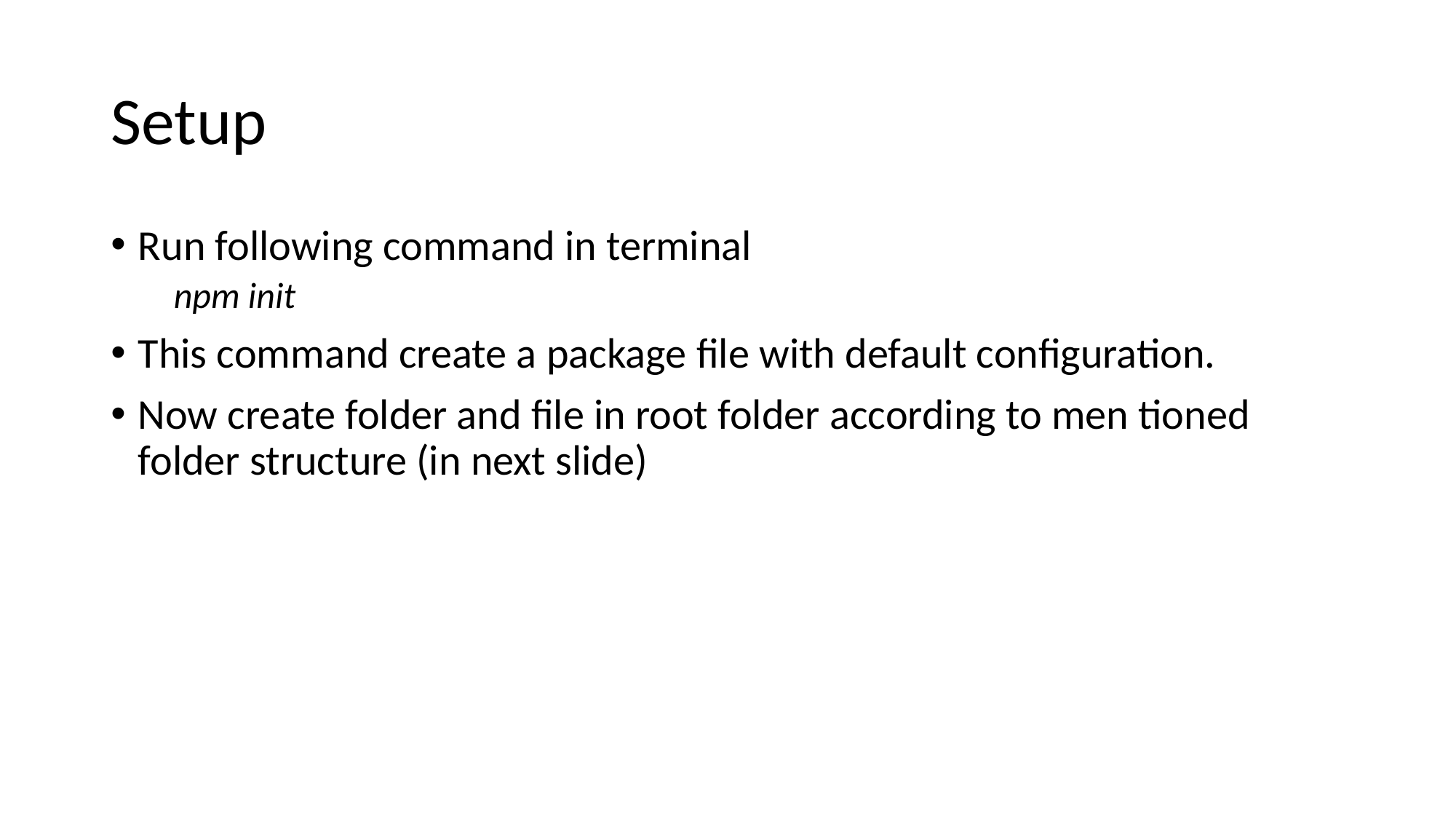

# Setup
Run following command in terminal
 npm init
This command create a package file with default configuration.
Now create folder and file in root folder according to men tioned folder structure (in next slide)